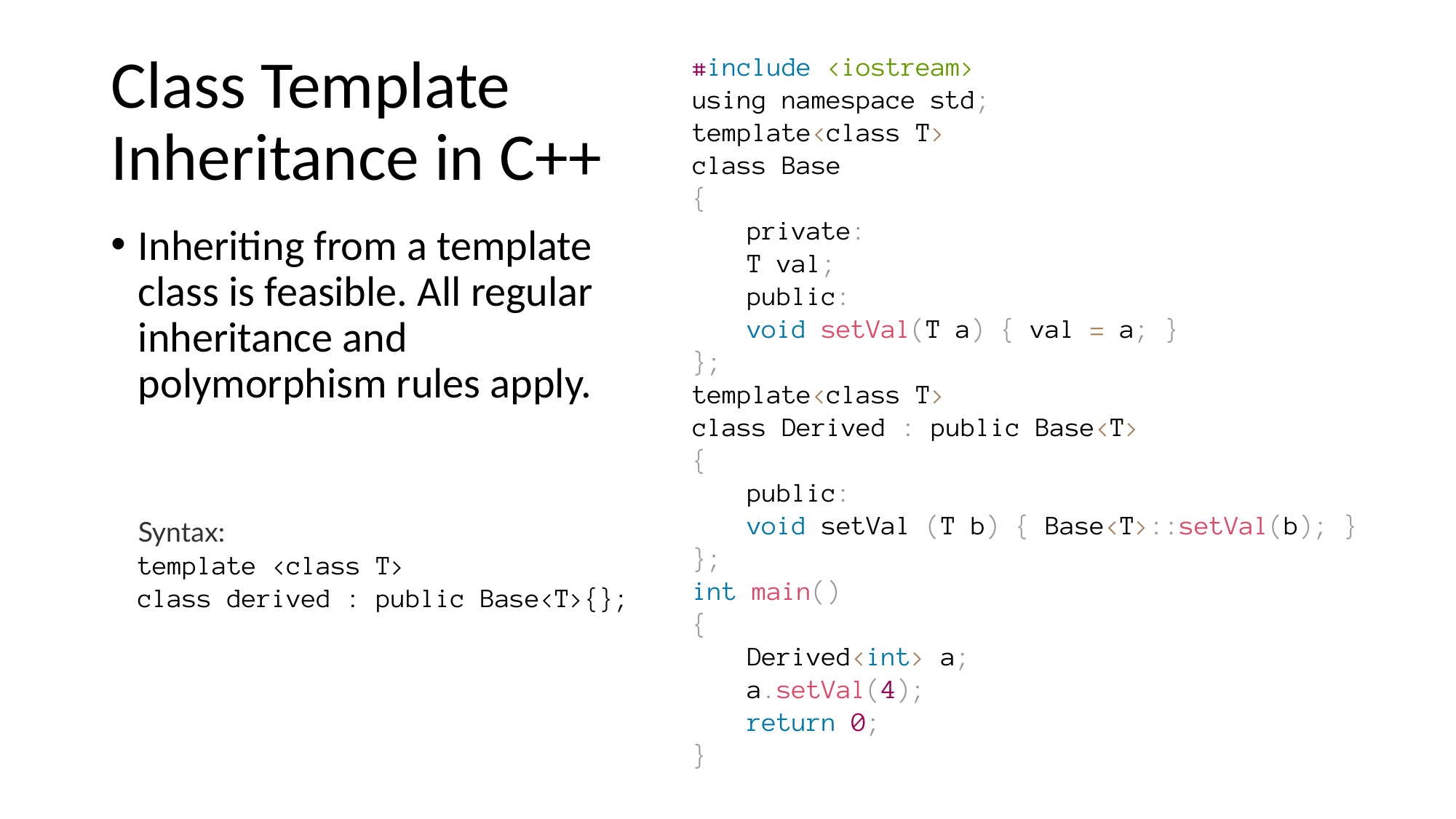

# Class Template Inheritance in C++
#include <iostream>
using namespace std;
template<class T>
class Base
{
private:
T val;
public:
void setVal(T a) { val = a; }
};
template<class T>
class Derived : public Base<T>
{
public:
void setVal (T b) { Base<T>::setVal(b); }
};
int main()
{
Derived<int> a;
a.setVal(4);
return 0;
}
Inheriting from a template class is feasible. All regular inheritance and polymorphism rules apply.
Syntax:
template <class T>
class derived : public Base<T>{};